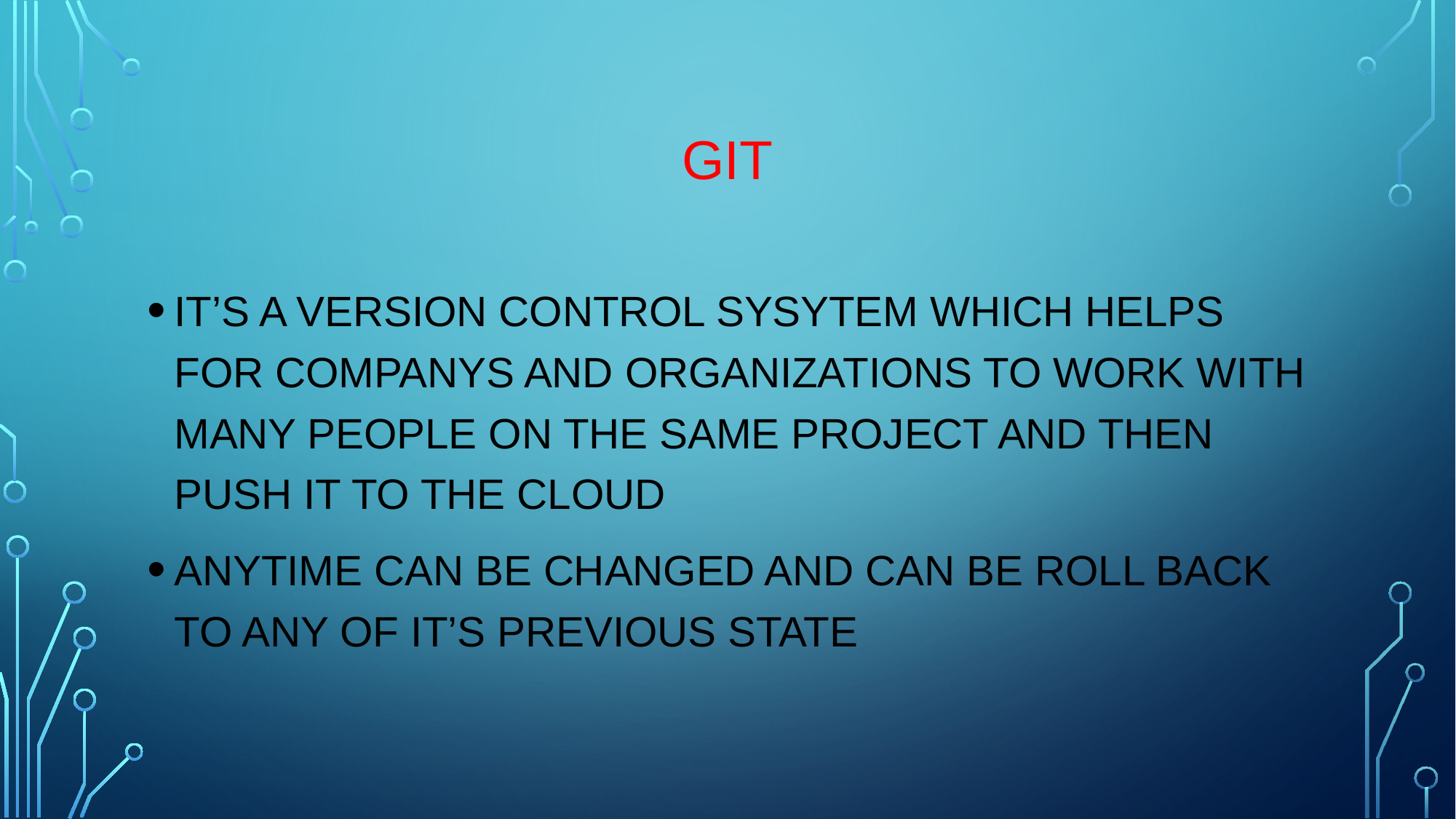

# git
IT’S A VERSION CONTROL SYSYTEM WHICH HELPS FOR COMPANYS AND ORGANIZATIONS TO WORK WITH MANY PEOPLE ON THE SAME PROJECT AND THEN PUSH IT TO THE CLOUD
ANYTIME CAN BE CHANGED AND CAN BE ROLL BACK TO ANY OF IT’S PREVIOUS STATE